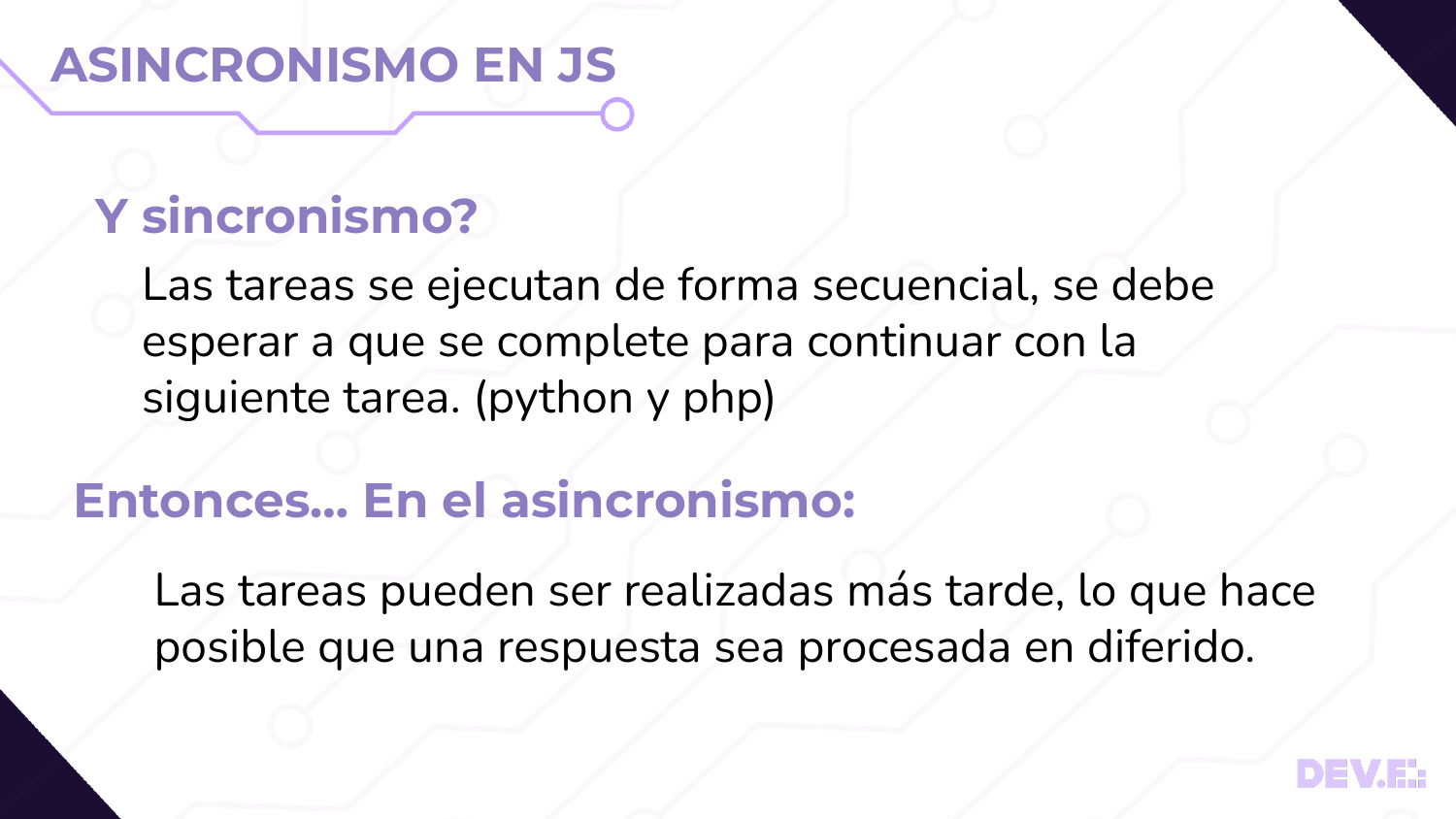

# ASINCRONISMO EN JS
Y sincronismo?
Las tareas se ejecutan de forma secuencial, se debe esperar a que se complete para continuar con la siguiente tarea. (python y php)
Entonces… En el asincronismo:
Las tareas pueden ser realizadas más tarde, lo que hace posible que una respuesta sea procesada en diferido.